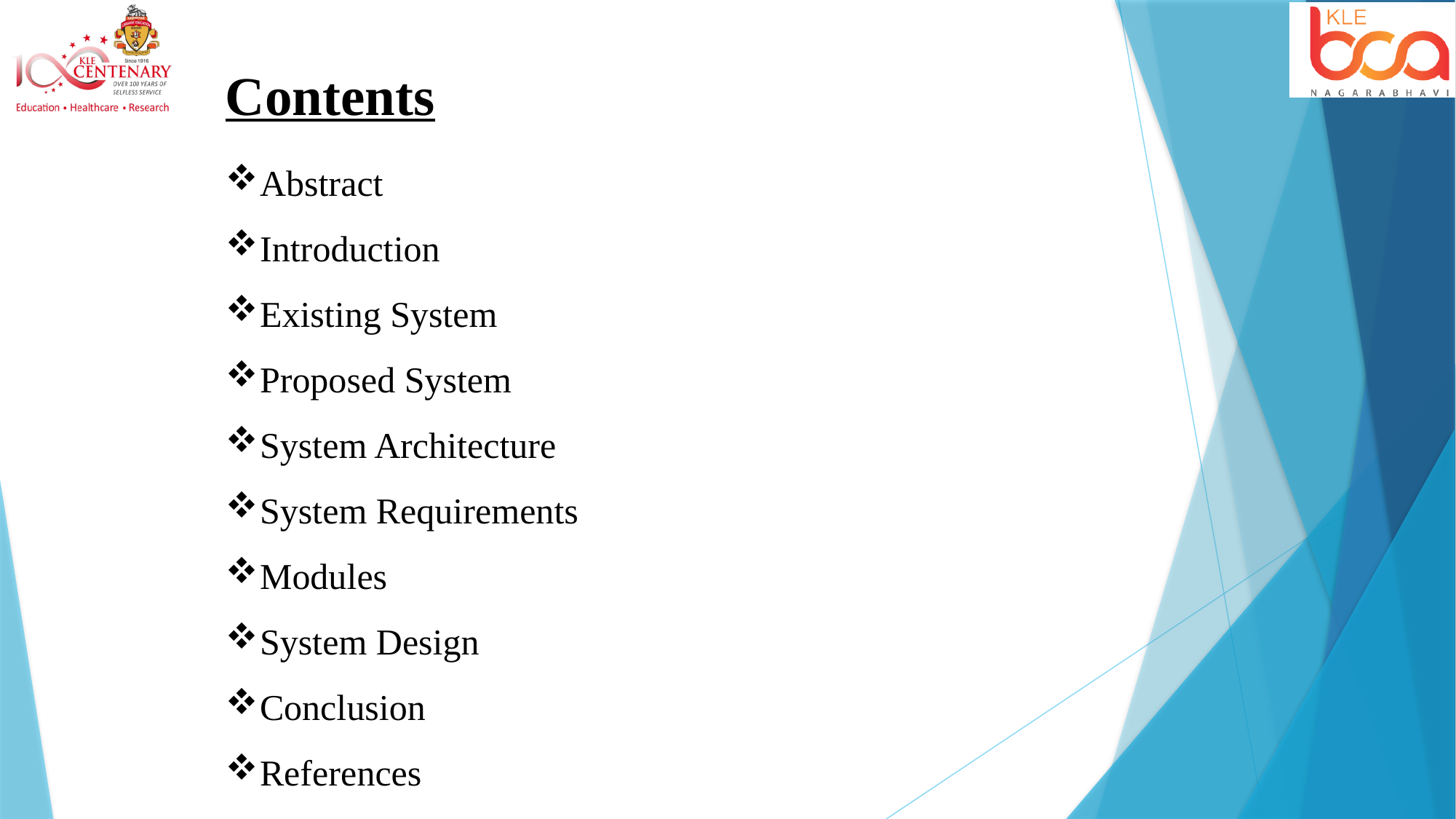

Contents
Abstract
Introduction
Existing System
Proposed System
System Architecture
System Requirements
Modules
System Design
Conclusion
References